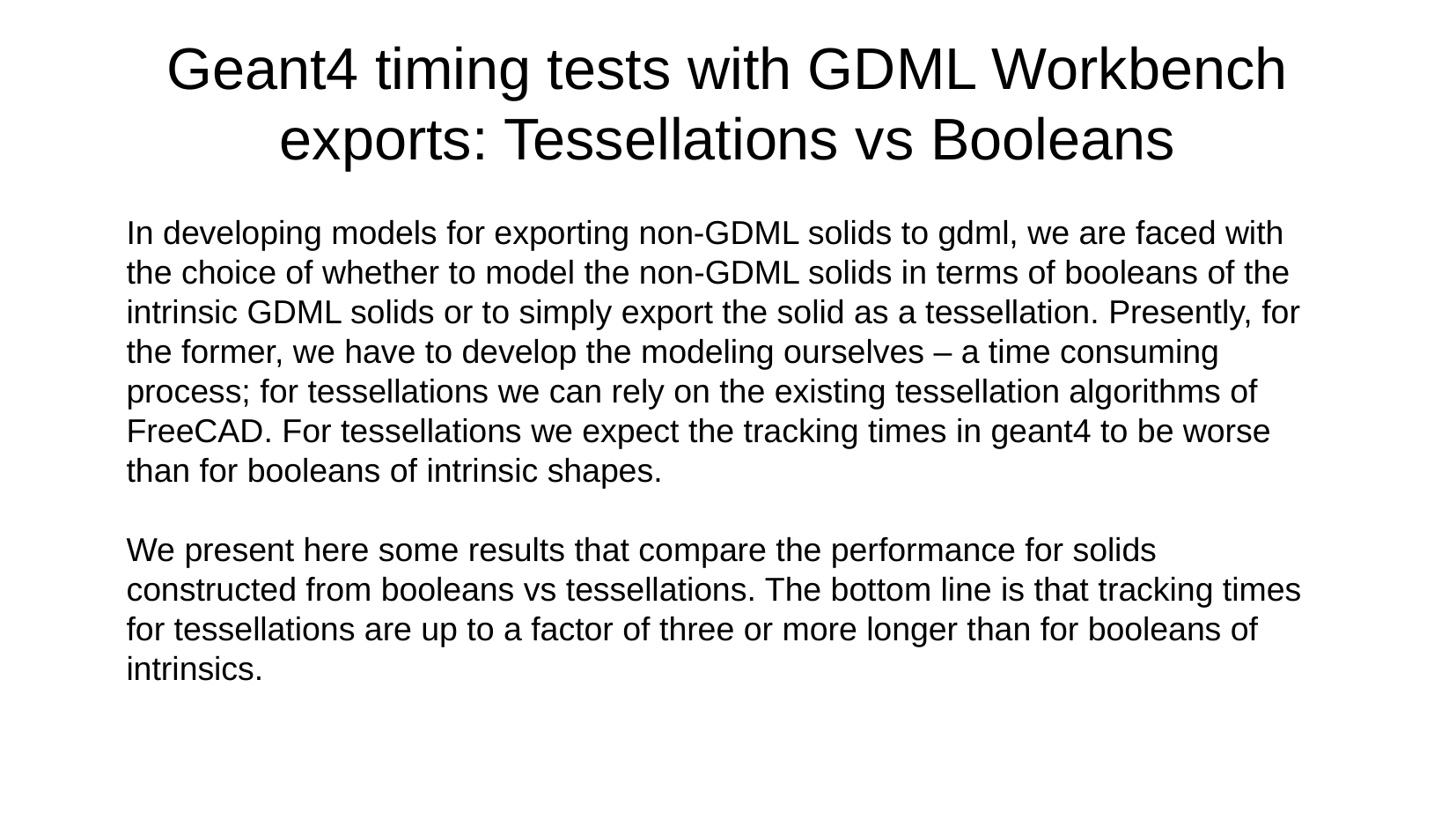

# Geant4 timing tests with GDML Workbench exports: Tessellations vs Booleans
In developing models for exporting non-GDML solids to gdml, we are faced with the choice of whether to model the non-GDML solids in terms of booleans of the intrinsic GDML solids or to simply export the solid as a tessellation. Presently, for the former, we have to develop the modeling ourselves – a time consuming process; for tessellations we can rely on the existing tessellation algorithms of FreeCAD. For tessellations we expect the tracking times in geant4 to be worse than for booleans of intrinsic shapes.

We present here some results that compare the performance for solids constructed from booleans vs tessellations. The bottom line is that tracking times for tessellations are up to a factor of three or more longer than for booleans of intrinsics.